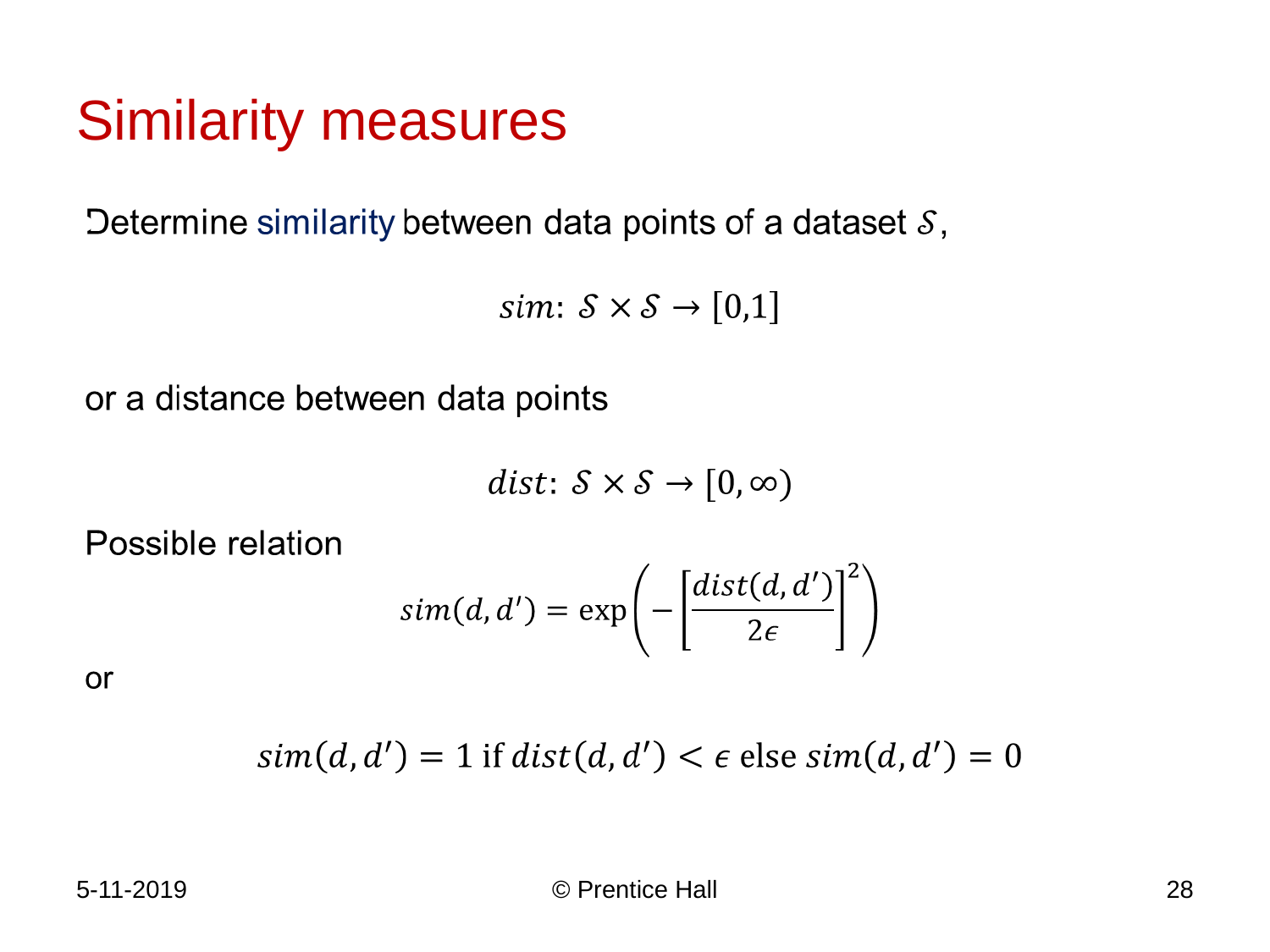

# Similarity measures

5-11-2019
© Prentice Hall
28